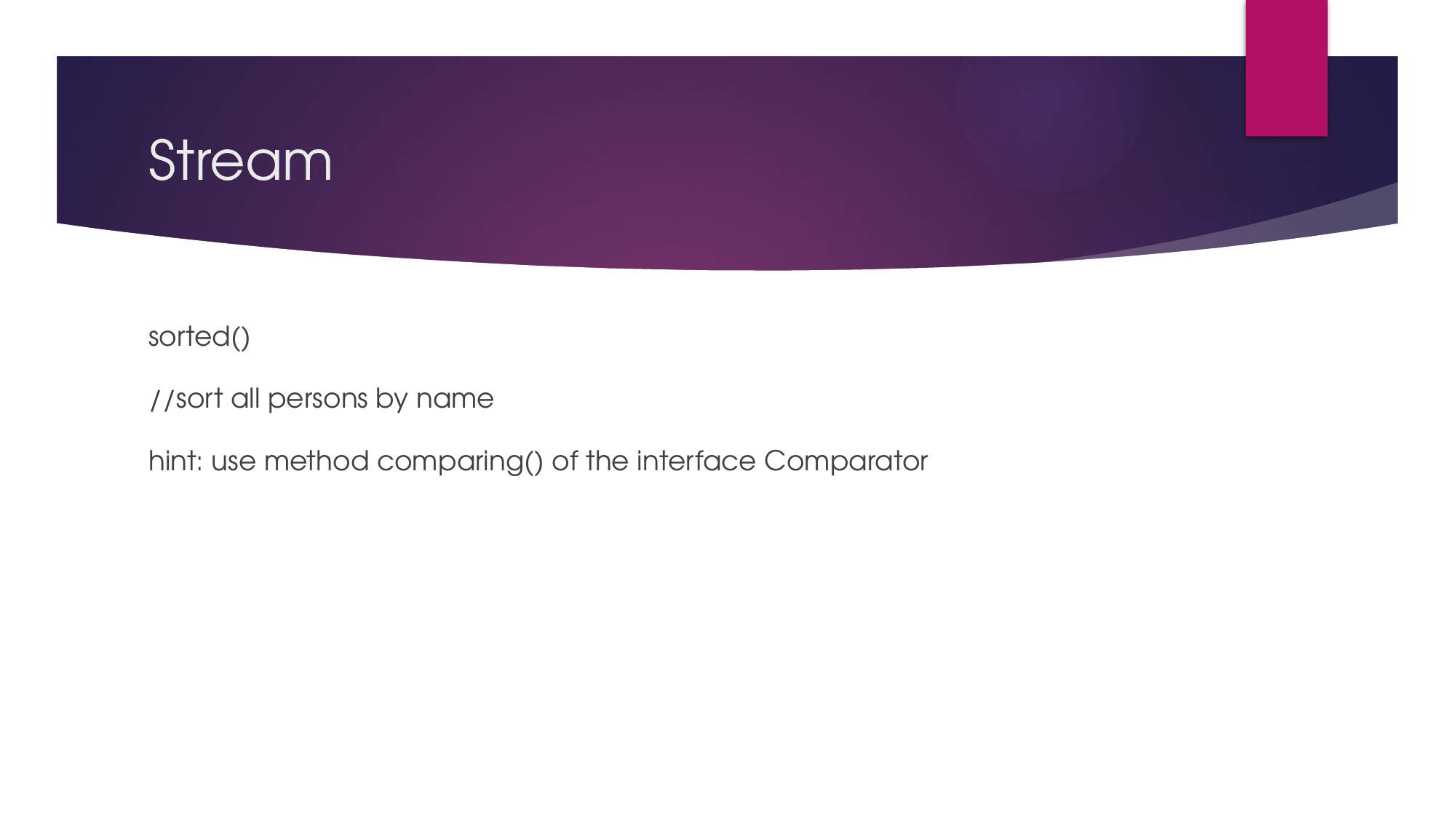

# Stream
sorted()
//sort all persons by name
hint: use method comparing() of the interface Comparator